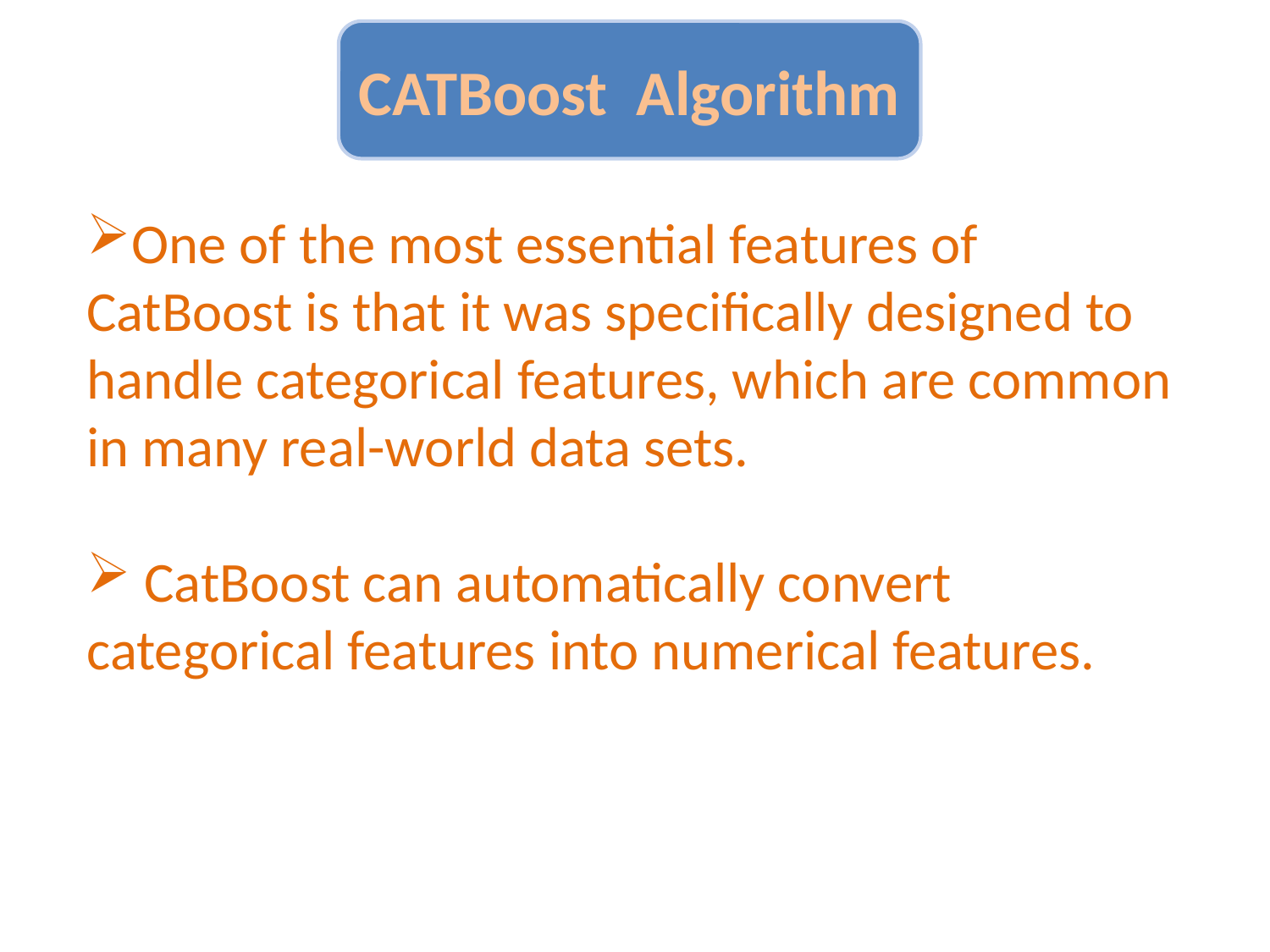

CATBoost  Algorithm
One of the most essential features of CatBoost is that it was specifically designed to handle categorical features, which are common in many real-world data sets.

 CatBoost can automatically convert categorical features into numerical features.